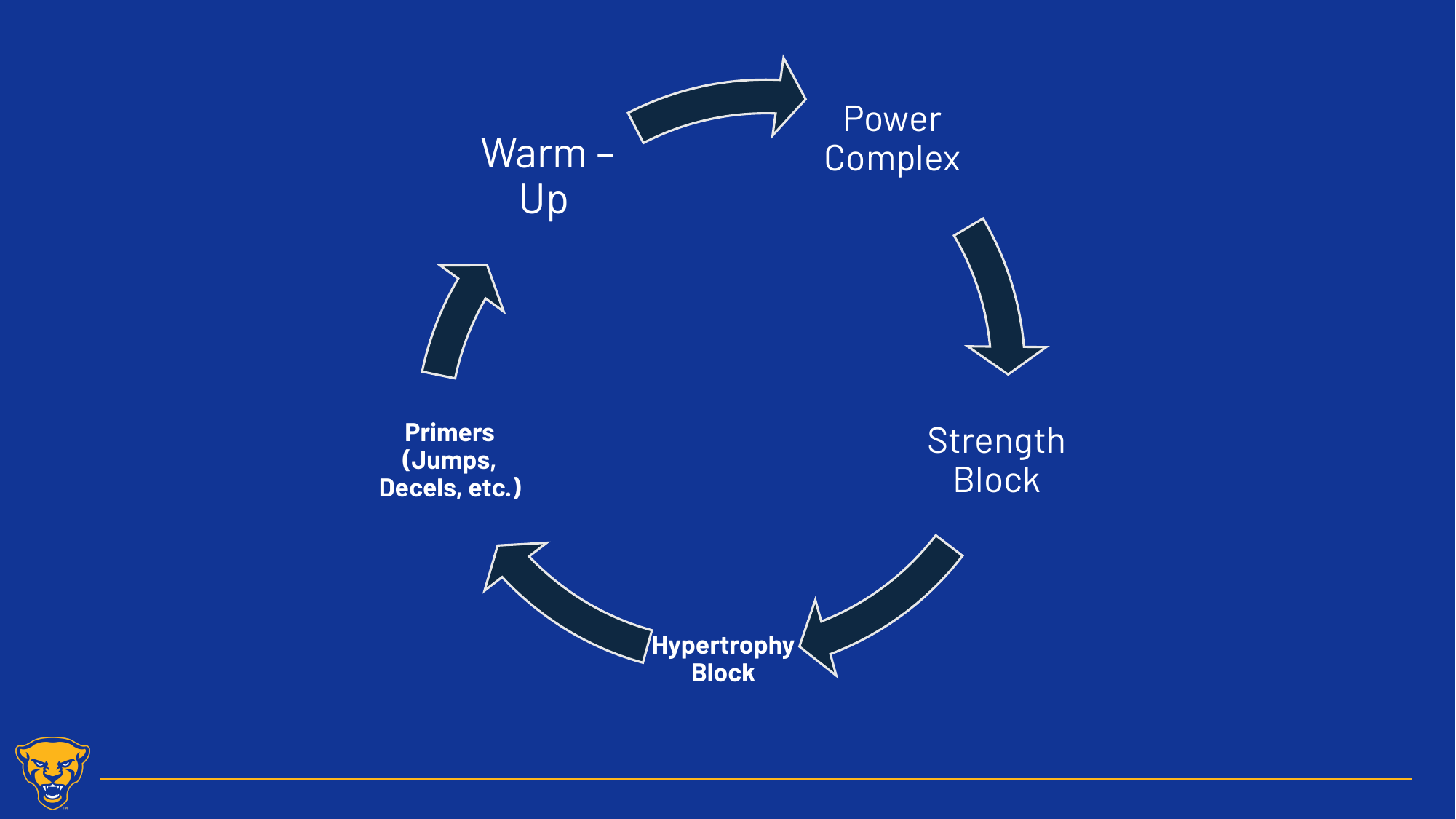

Power Complex
Strength Block
Hypertrophy Block
Primers (Jumps, Decels, etc.)
Warm – Up